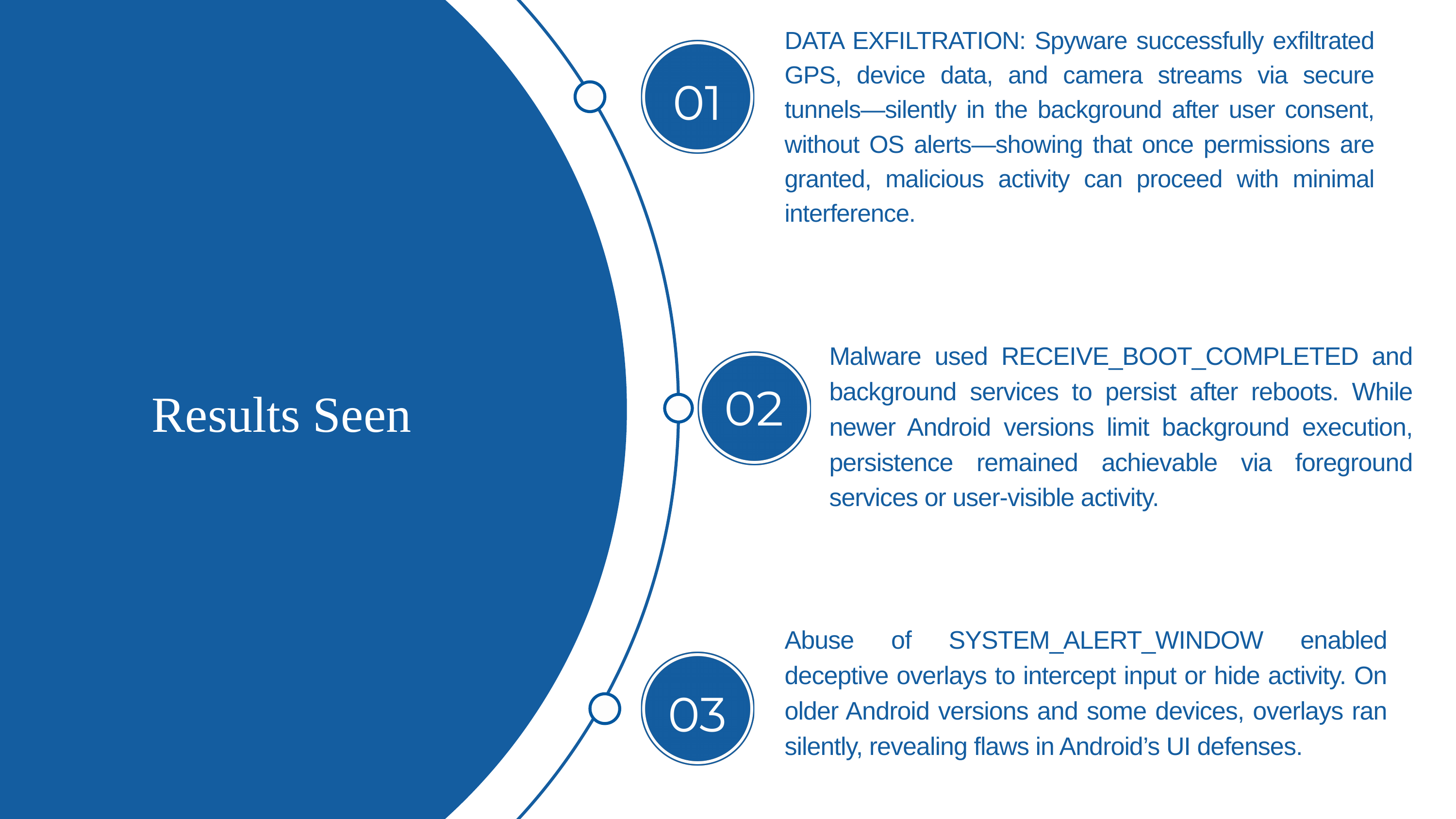

DATA EXFILTRATION: Spyware successfully exfiltrated GPS, device data, and camera streams via secure tunnels—silently in the background after user consent, without OS alerts—showing that once permissions are granted, malicious activity can proceed with minimal interference.

01

Malware used RECEIVE_BOOT_COMPLETED and background services to persist after reboots. While newer Android versions limit background execution, persistence remained achievable via foreground services or user-visible activity.

02
Results Seen

Abuse of SYSTEM_ALERT_WINDOW enabled deceptive overlays to intercept input or hide activity. On older Android versions and some devices, overlays ran silently, revealing flaws in Android’s UI defenses.

03